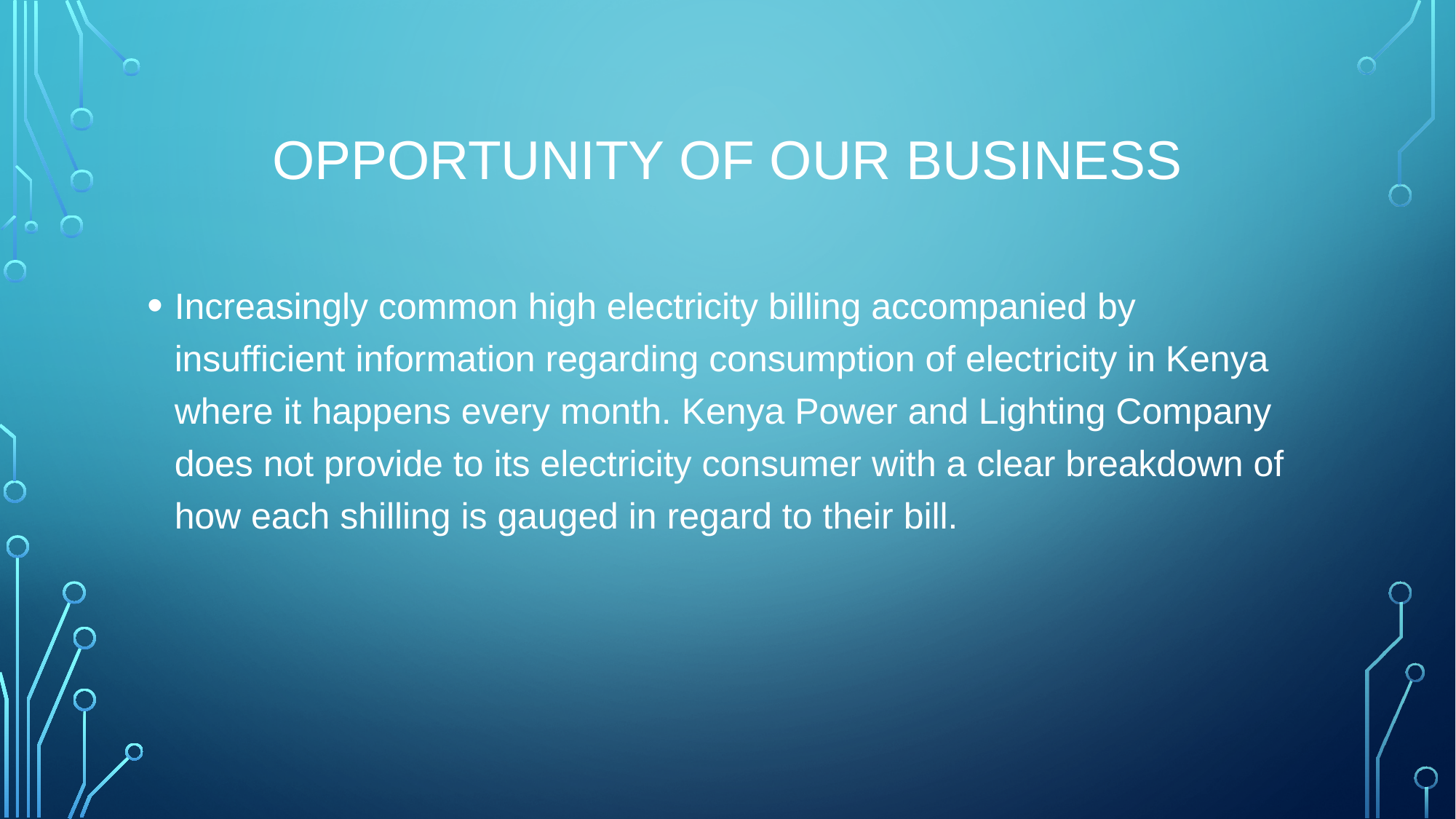

# OPPORTUNITY OF OUR BUSINESS
Increasingly common high electricity billing accompanied by insufficient information regarding consumption of electricity in Kenya where it happens every month. Kenya Power and Lighting Company does not provide to its electricity consumer with a clear breakdown of how each shilling is gauged in regard to their bill.